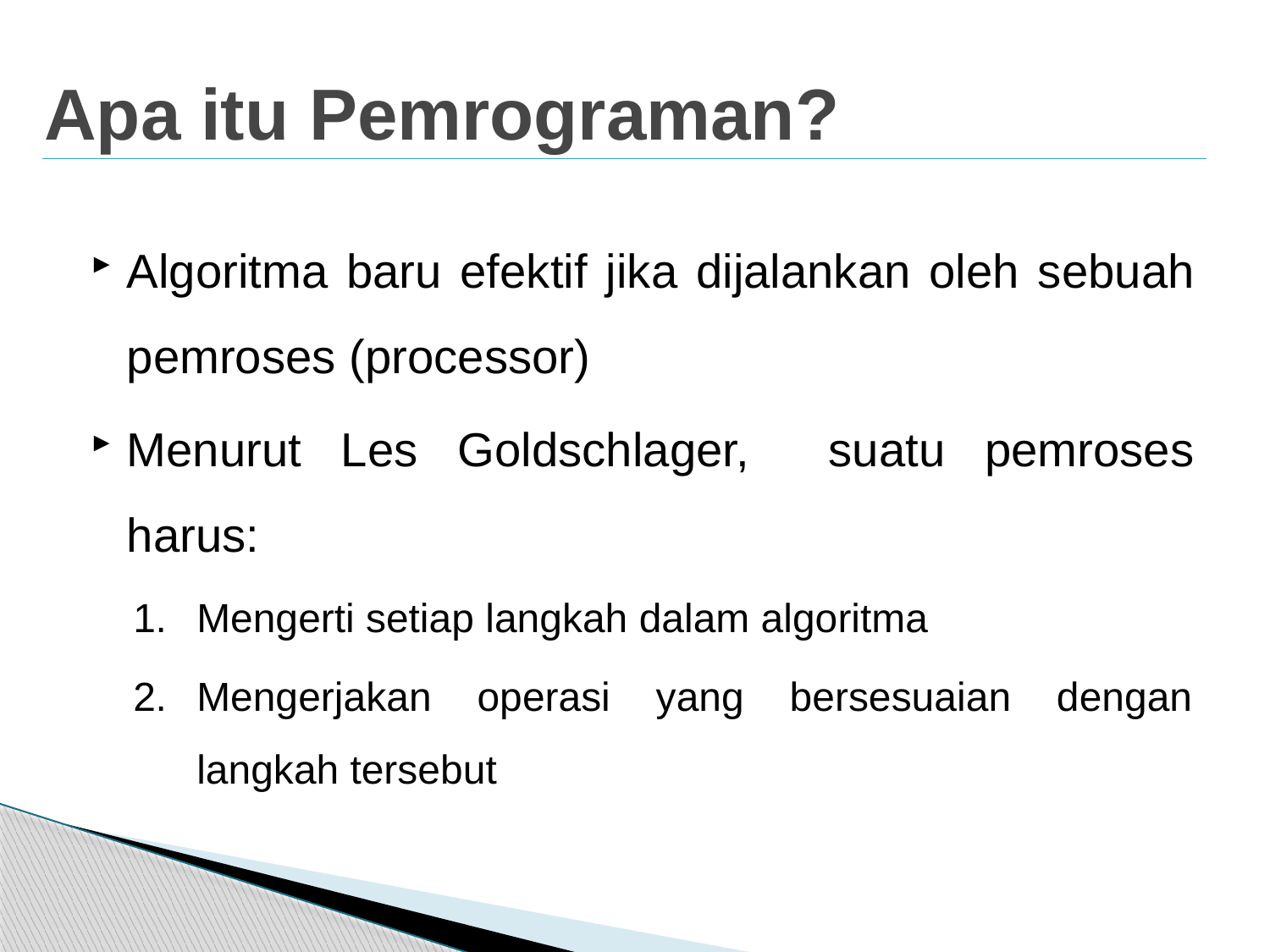

# Apa itu Pemrograman?
Algoritma baru efektif jika dijalankan oleh sebuah pemroses (processor)
Menurut Les Goldschlager,  suatu pemroses harus:
Mengerti setiap langkah dalam algoritma
Mengerjakan operasi yang bersesuaian dengan langkah tersebut